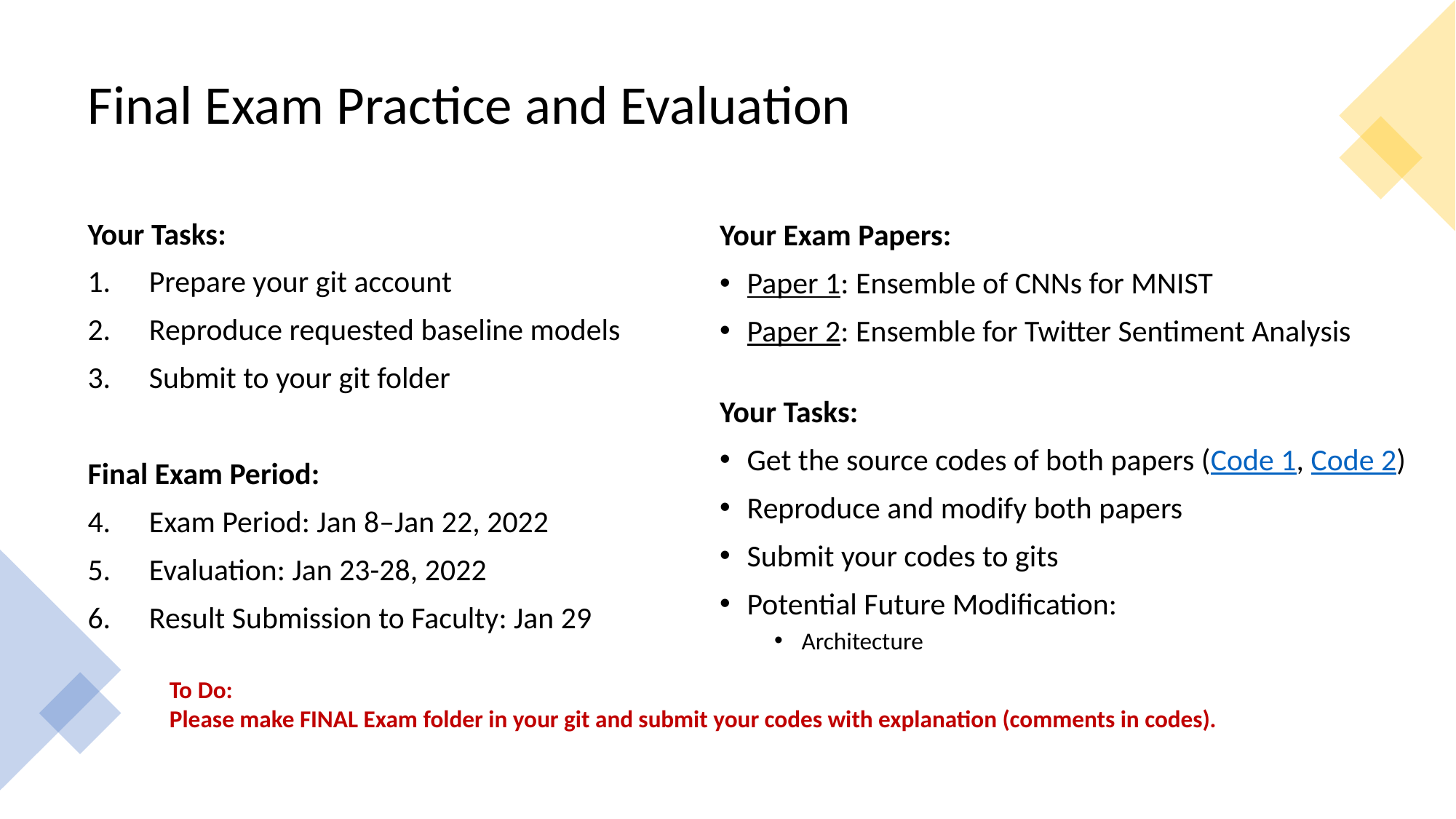

# Final Exam Practice and Evaluation
Your Tasks:
Prepare your git account
Reproduce requested baseline models
Submit to your git folder

Final Exam Period:
Exam Period: Jan 8–Jan 22, 2022
Evaluation: Jan 23-28, 2022
Result Submission to Faculty: Jan 29

Your Exam Papers:
Paper 1: Ensemble of CNNs for MNIST
Paper 2: Ensemble for Twitter Sentiment Analysis
Your Tasks:
Get the source codes of both papers (Code 1, Code 2)
Reproduce and modify both papers
Submit your codes to gits
Potential Future Modification:
Architecture

To Do:
Please make FINAL Exam folder in your git and submit your codes with explanation (comments in codes).